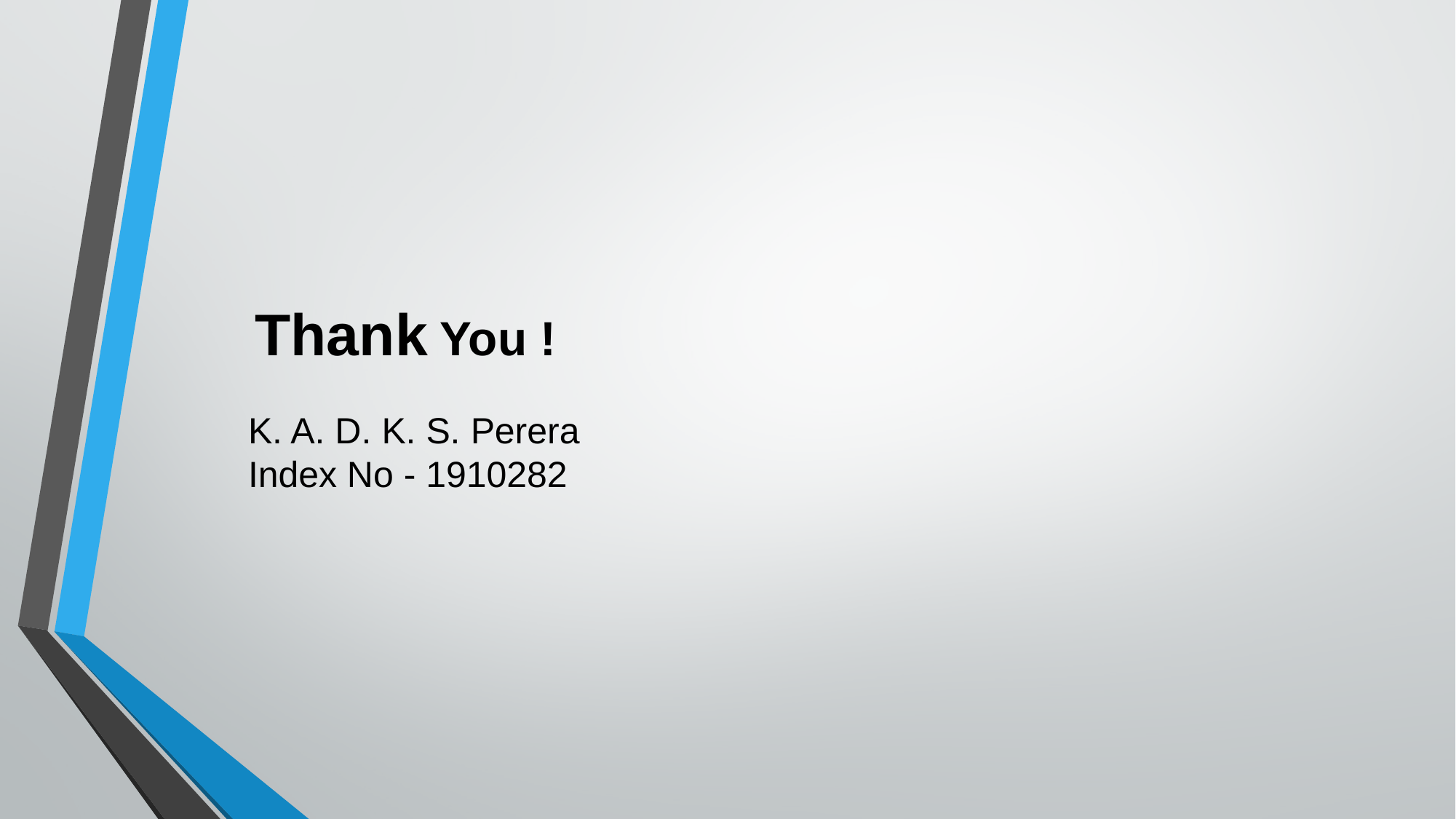

# Thank You !
K. A. D. K. S. Perera  Index No - 1910282